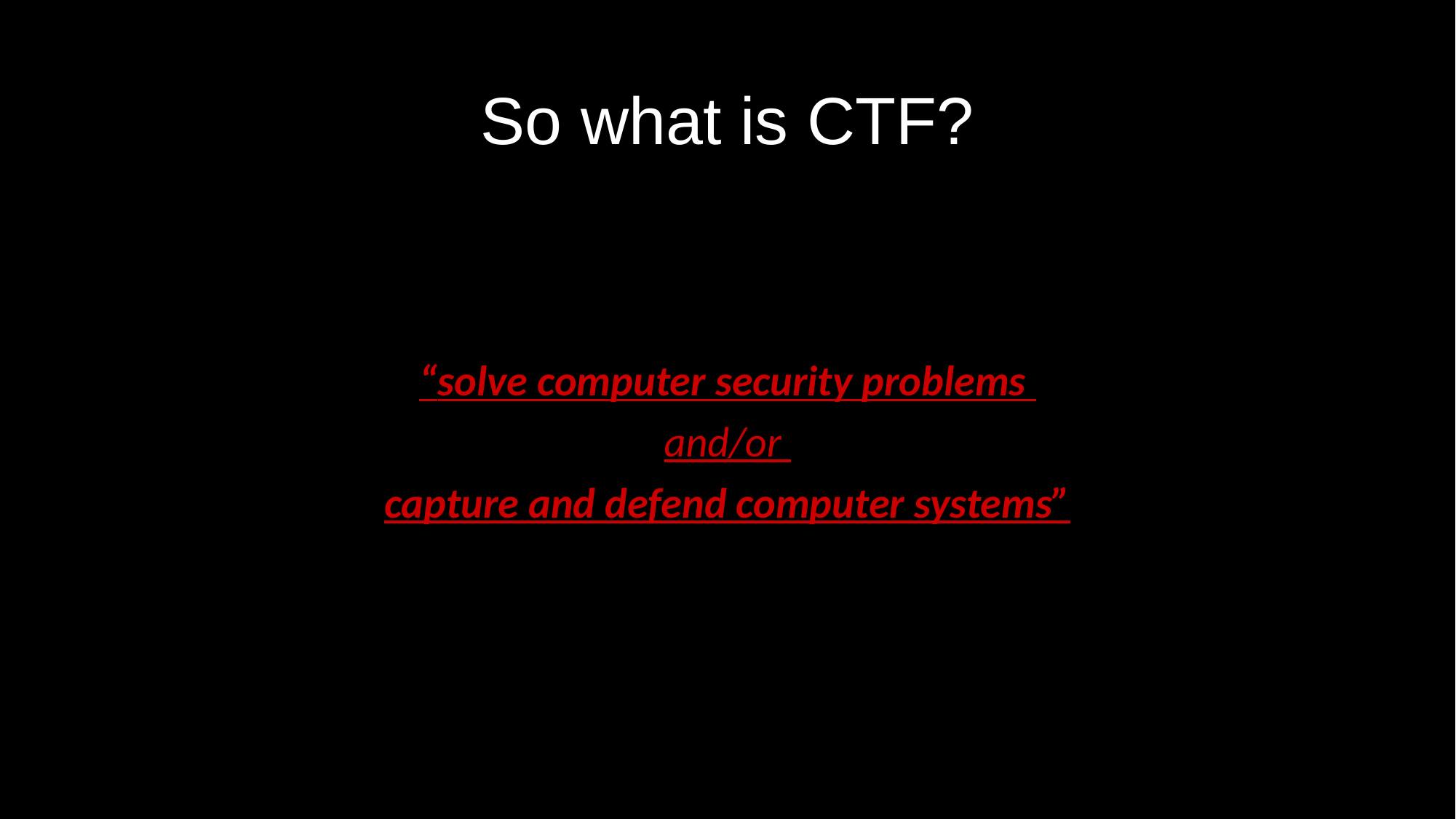

# So what is CTF?
“solve computer security problems
and/or
capture and defend computer systems”